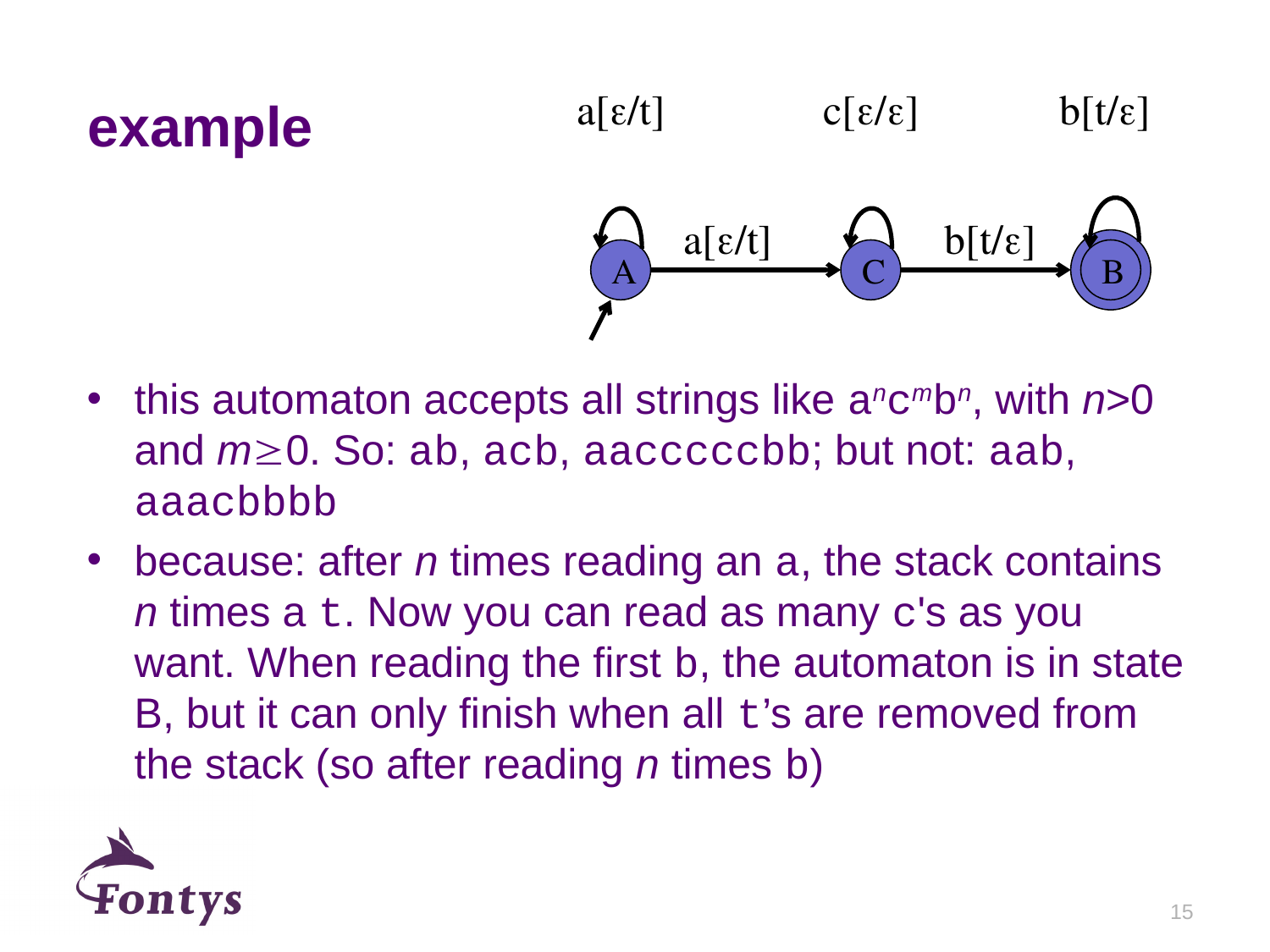

a[ε/t]
c[ε/ε]
b[t/ε]
b[t/ε]
a[ε/t]

B
C
A
# example
this automaton accepts all strings like ancmbn, with n>0 and m≥0. So: ab, acb, aacccccbb; but not: aab, aaacbbbb
because: after n times reading an a, the stack contains n times a t. Now you can read as many c's as you want. When reading the first b, the automaton is in state B, but it can only finish when all t’s are removed from the stack (so after reading n times b)
15